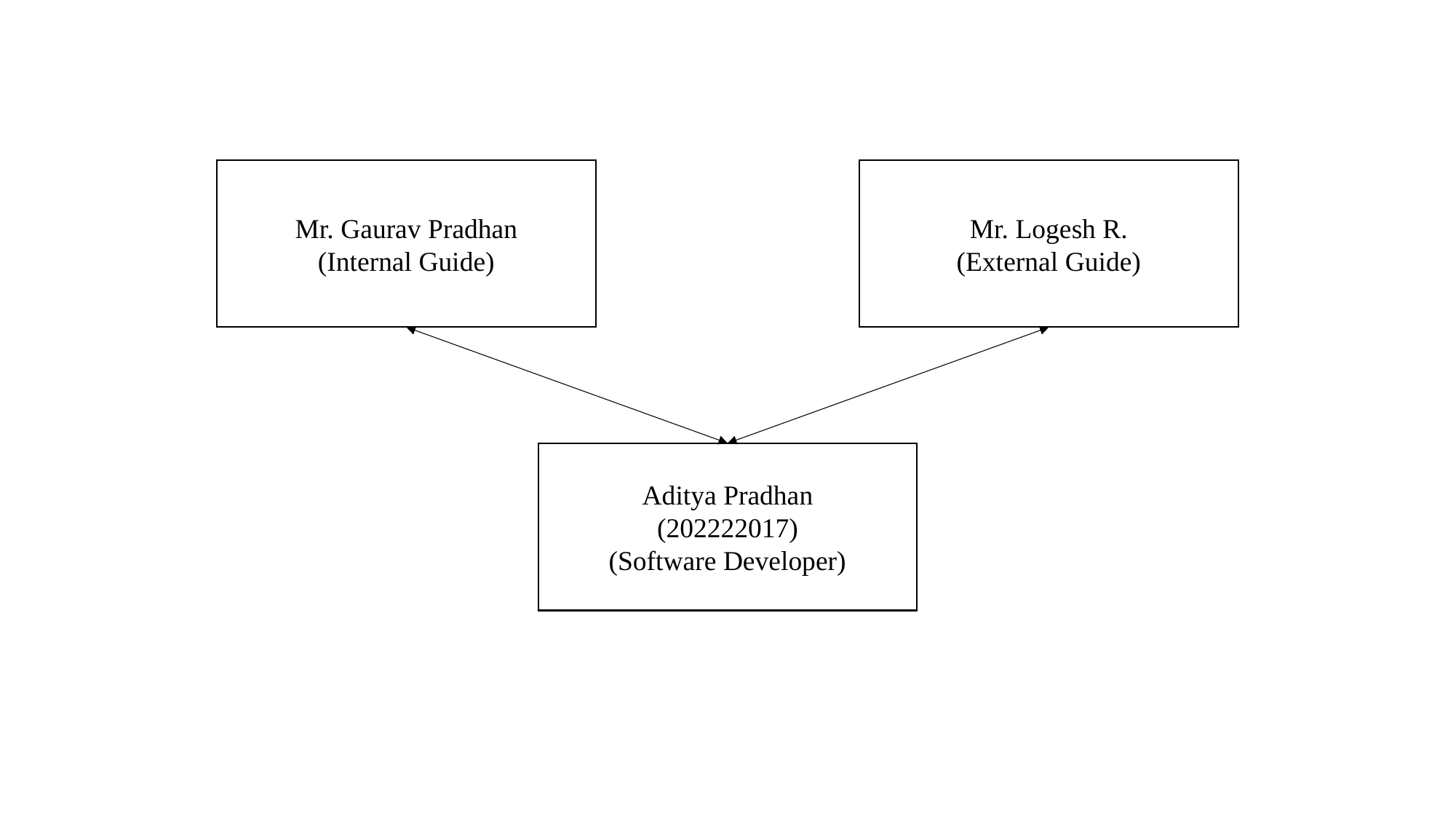

Mr. Gaurav Pradhan
(Internal Guide)
Mr. Logesh R.
(External Guide)
Aditya Pradhan
(202222017)
(Software Developer)